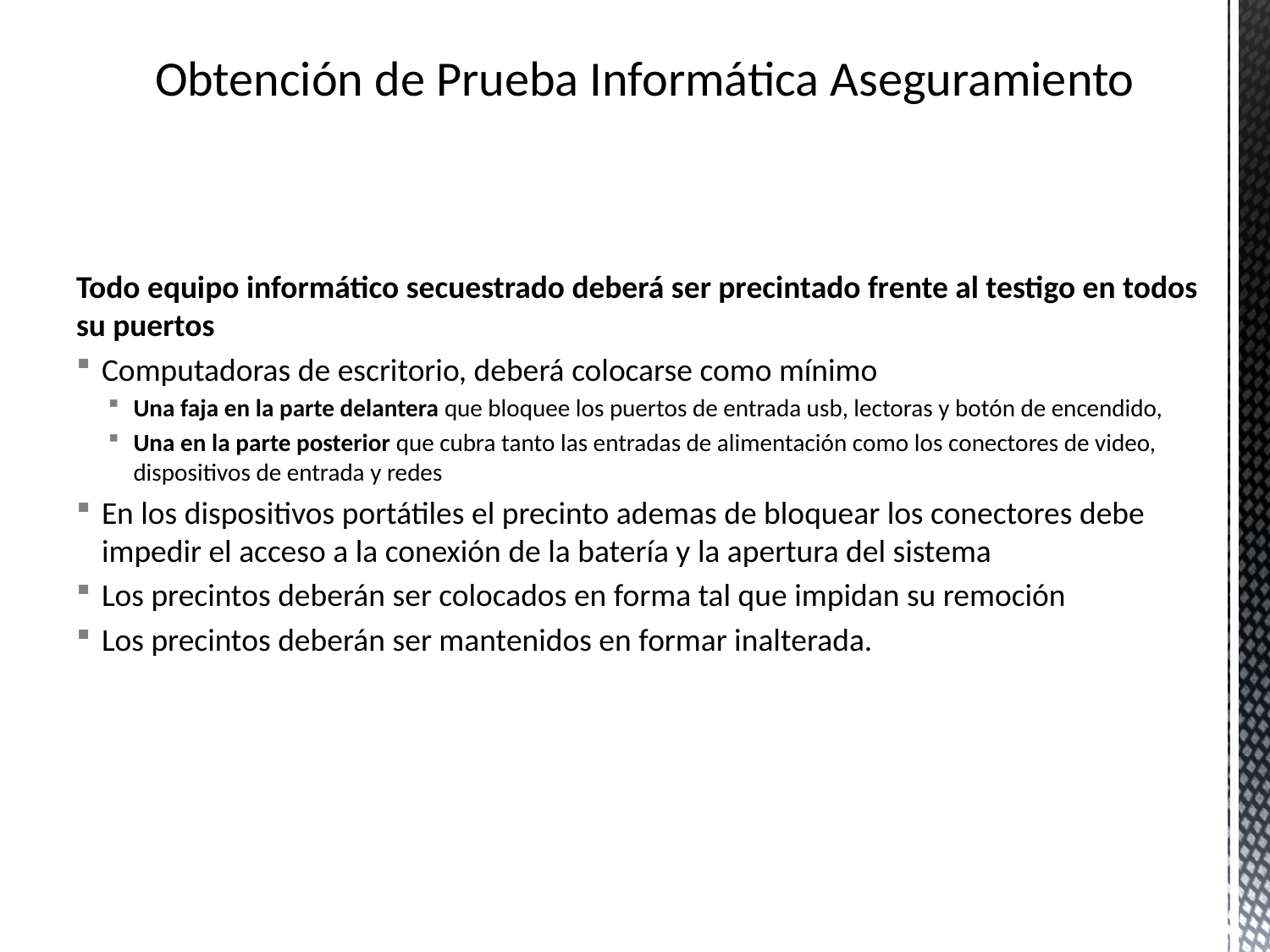

# Obtención de Prueba Informática Aseguramiento
Todo equipo informático secuestrado deberá ser precintado frente al testigo en todos su puertos
Computadoras de escritorio, deberá colocarse como mínimo
Una faja en la parte delantera que bloquee los puertos de entrada usb, lectoras y botón de encendido,
Una en la parte posterior que cubra tanto las entradas de alimentación como los conectores de video, dispositivos de entrada y redes
En los dispositivos portátiles el precinto ademas de bloquear los conectores debe impedir el acceso a la conexión de la batería y la apertura del sistema
Los precintos deberán ser colocados en forma tal que impidan su remoción
Los precintos deberán ser mantenidos en formar inalterada.